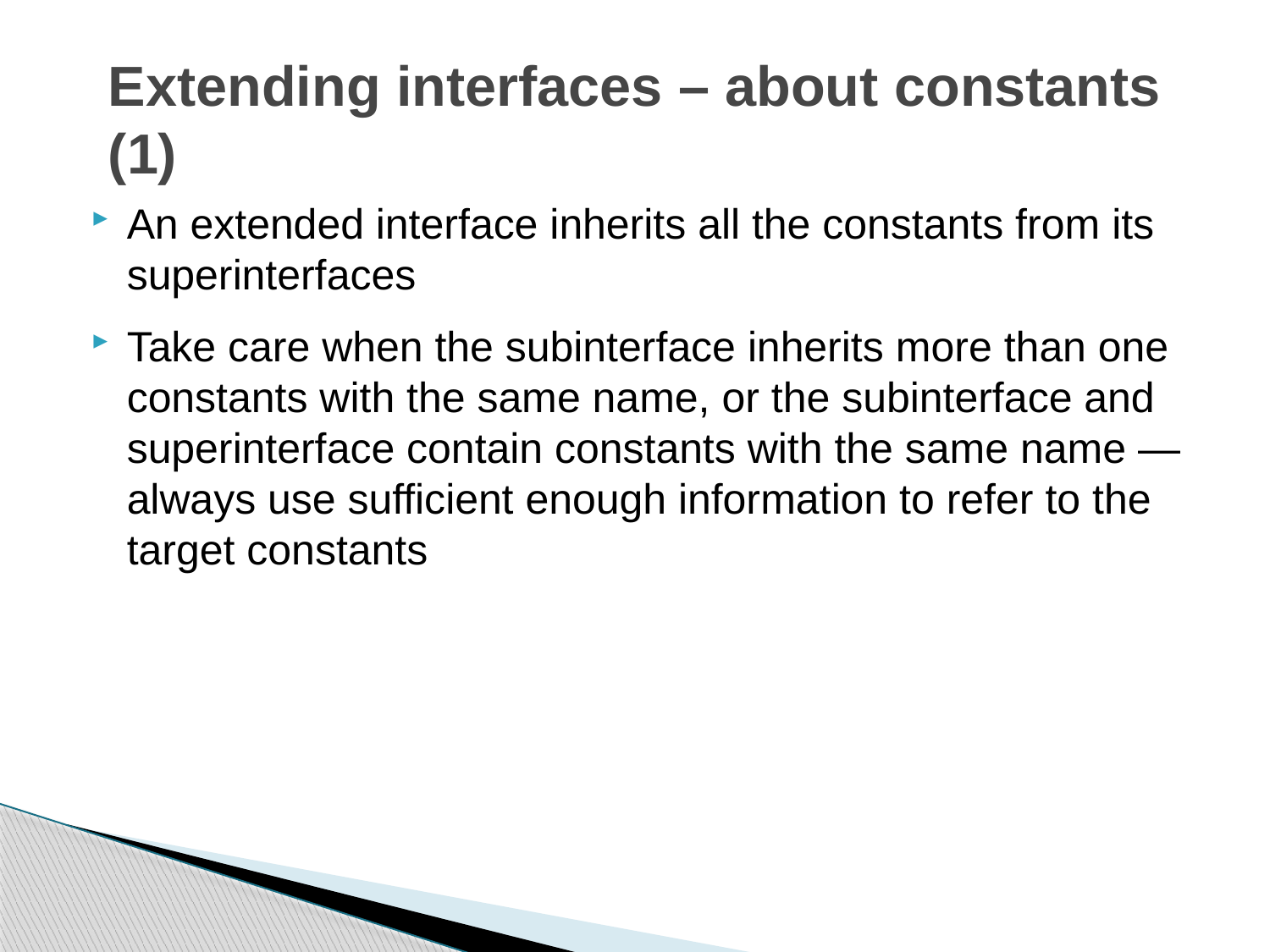

# Extending interfaces – about constants (1)
An extended interface inherits all the constants from its superinterfaces
Take care when the subinterface inherits more than one constants with the same name, or the subinterface and superinterface contain constants with the same name — always use sufficient enough information to refer to the target constants